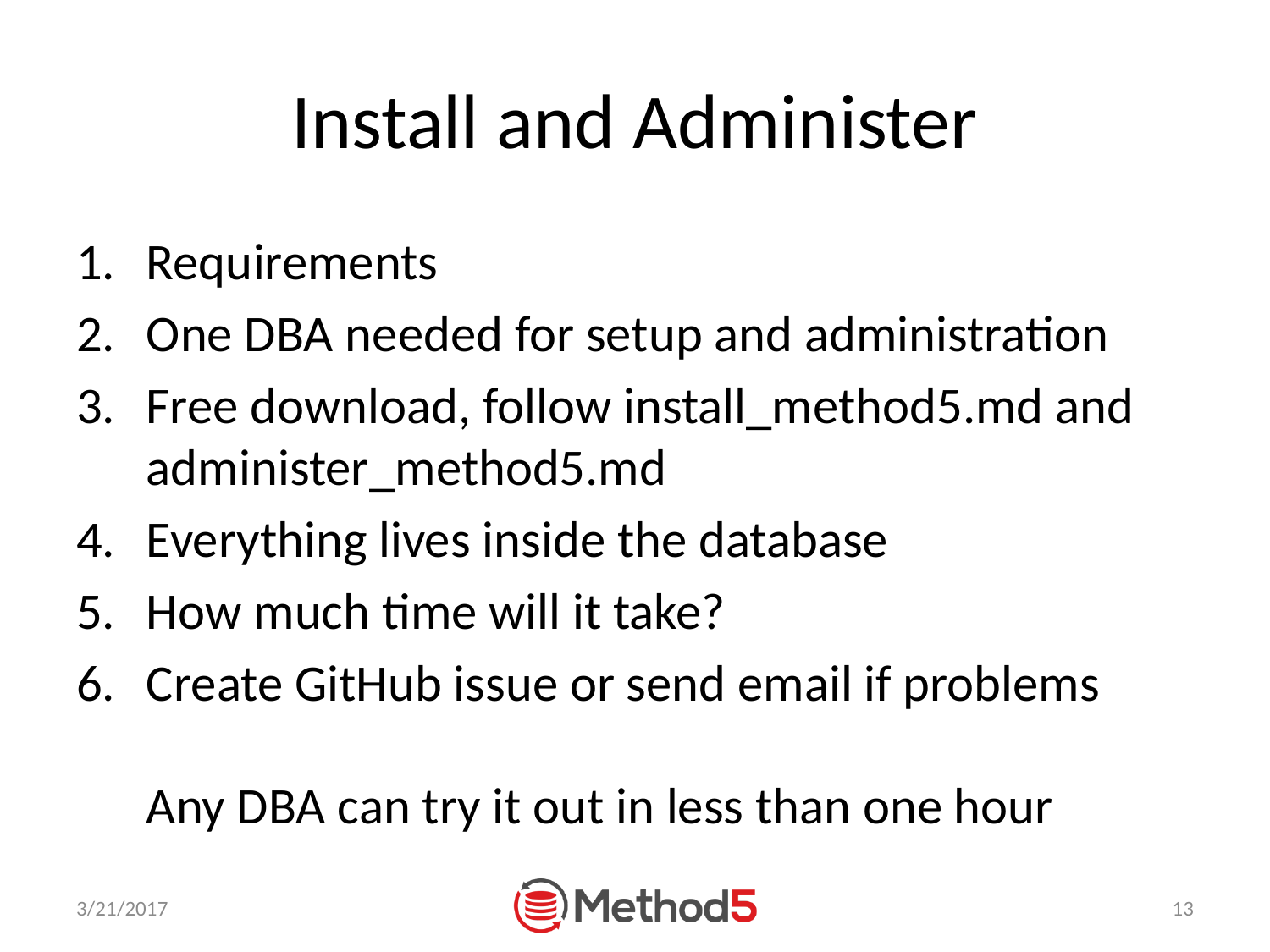

# Install and Administer
Requirements
One DBA needed for setup and administration
Free download, follow install_method5.md and administer_method5.md
Everything lives inside the database
How much time will it take?
Create GitHub issue or send email if problems
Any DBA can try it out in less than one hour
3/21/2017
13